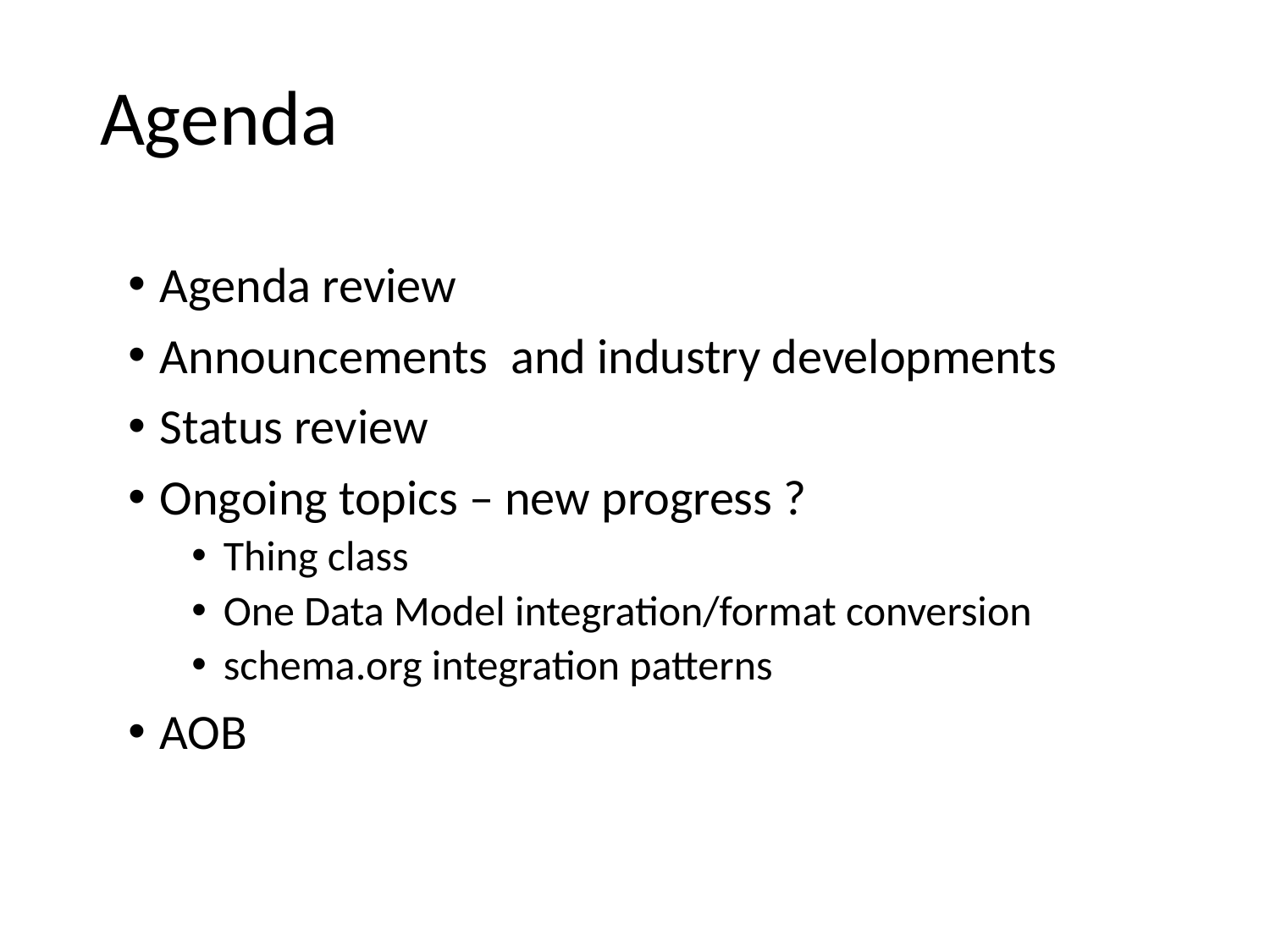

# Agenda
Agenda review
Announcements  and industry developments
Status review
Ongoing topics – new progress ?
Thing class
One Data Model integration/format conversion
schema.org integration patterns
AOB